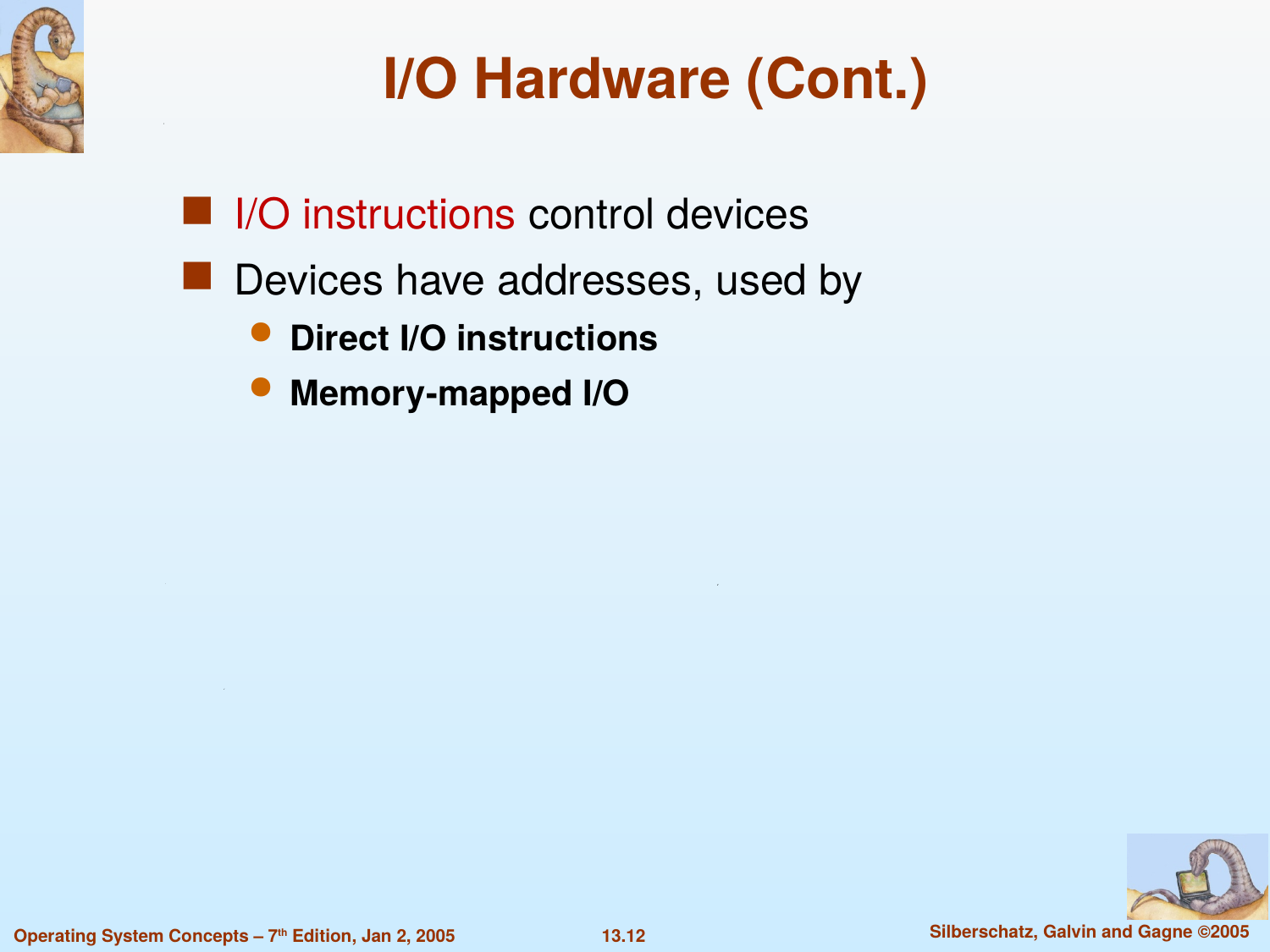

I/O Hardware (Cont.)
I/O instructions control devices
Devices have addresses, used by
Direct I/O instructions
Memory-mapped I/O